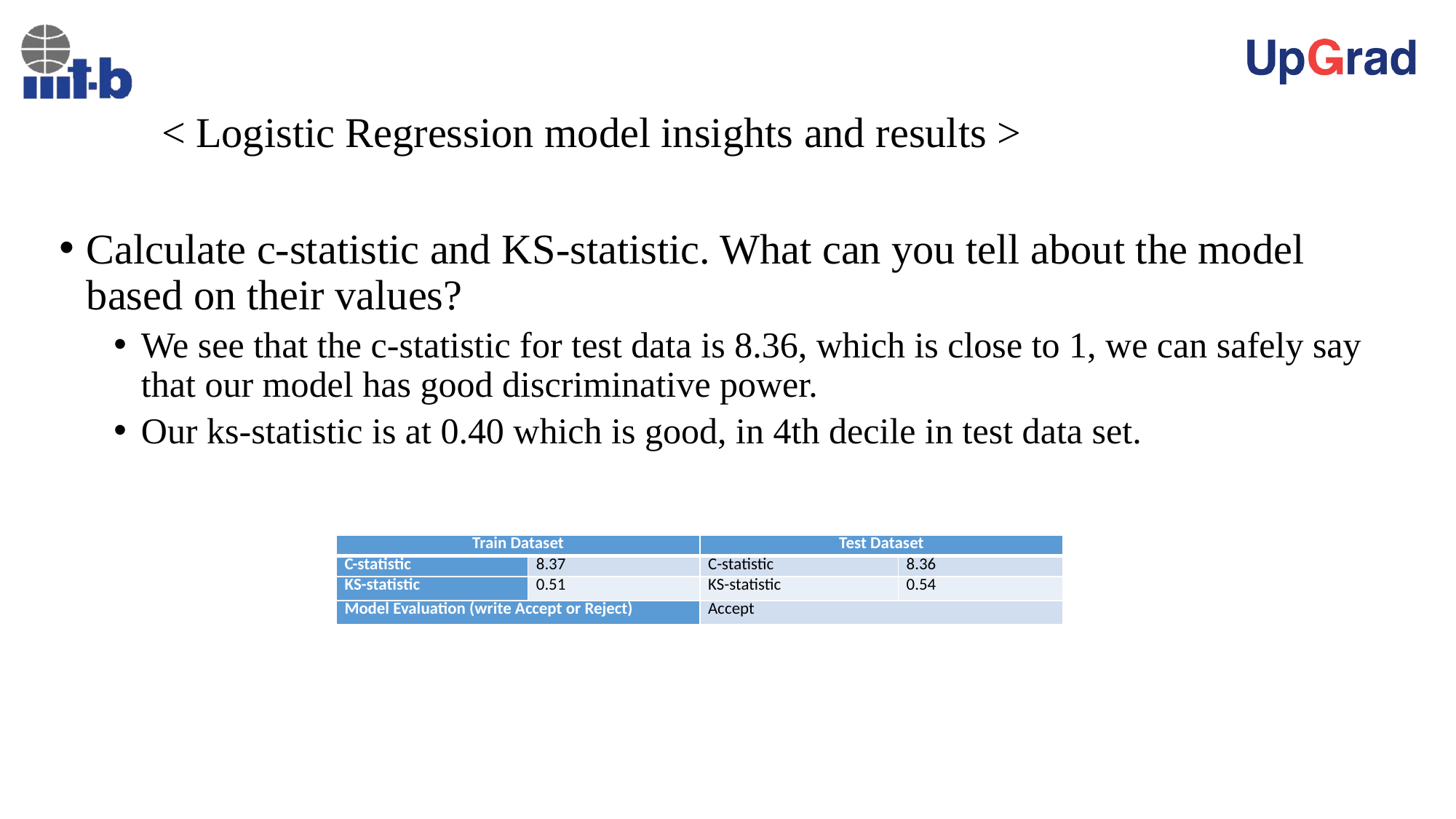

# < Logistic Regression model insights and results >
Calculate c-statistic and KS-statistic. What can you tell about the model based on their values?
We see that the c-statistic for test data is 8.36, which is close to 1, we can safely say that our model has good discriminative power.
Our ks-statistic is at 0.40 which is good, in 4th decile in test data set.

| Train Dataset |  | Test Dataset |  |
| --- | --- | --- | --- |
| C-statistic | 8.37 | C-statistic | 8.36 |
| KS-statistic | 0.51 | KS-statistic | 0.54 |
| Model Evaluation (write Accept or Reject) |  | Accept |  |